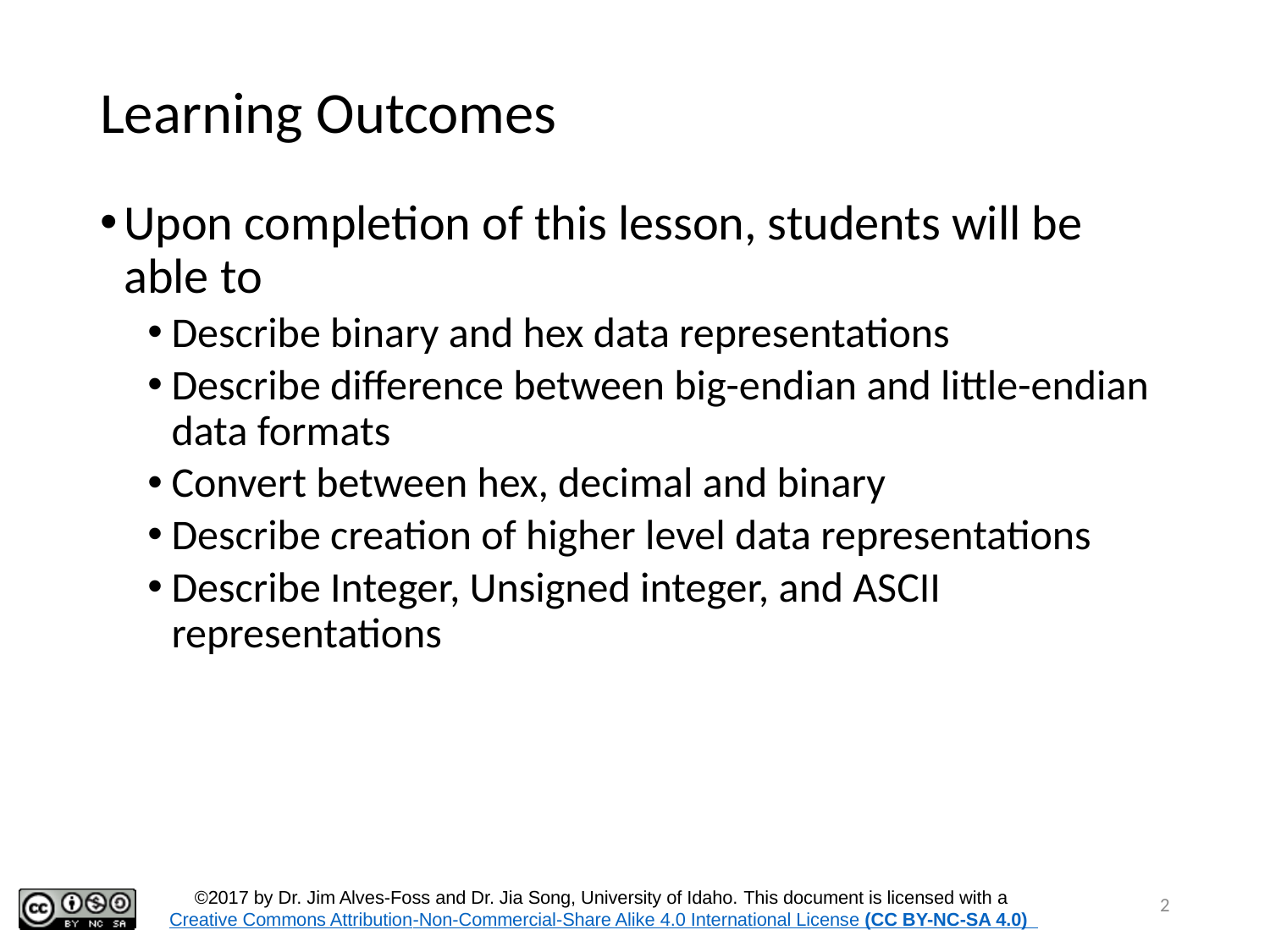

# Learning Outcomes
Upon completion of this lesson, students will be able to
Describe binary and hex data representations
Describe difference between big-endian and little-endian data formats
Convert between hex, decimal and binary
Describe creation of higher level data representations
Describe Integer, Unsigned integer, and ASCII representations

2